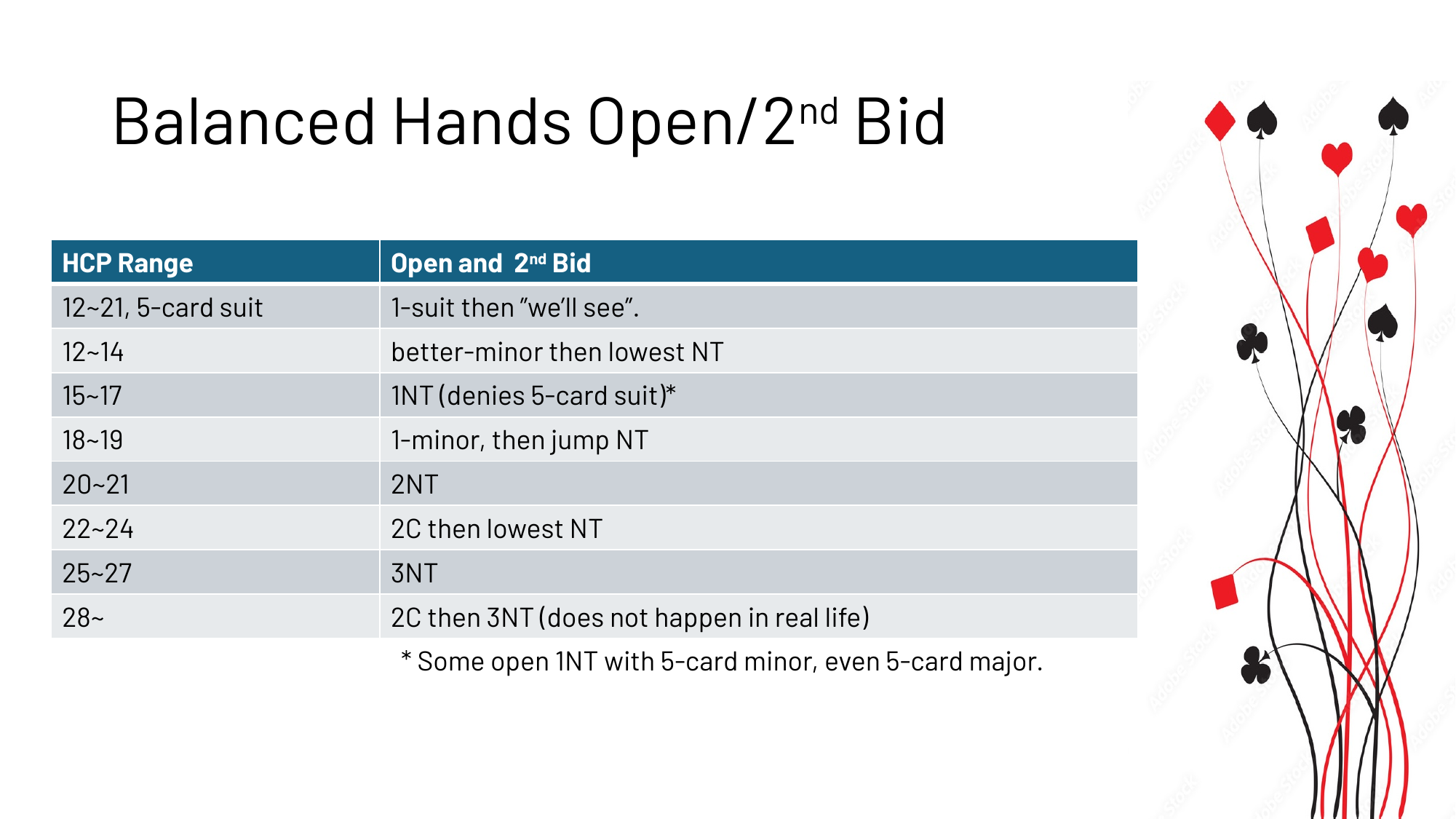

# Balanced Hands Open/2nd Bid
| HCP Range | Open and 2nd Bid |
| --- | --- |
| 12~21, 5-card suit | 1-suit then ”we’ll see”. |
| 12~14 | better-minor then lowest NT |
| 15~17 | 1NT (denies 5-card suit)\* |
| 18~19 | 1-minor, then jump NT |
| 20~21 | 2NT |
| 22~24 | 2C then lowest NT |
| 25~27 | 3NT |
| 28~ | 2C then 3NT (does not happen in real life) |
* Some open 1NT with 5-card minor, even 5-card major.